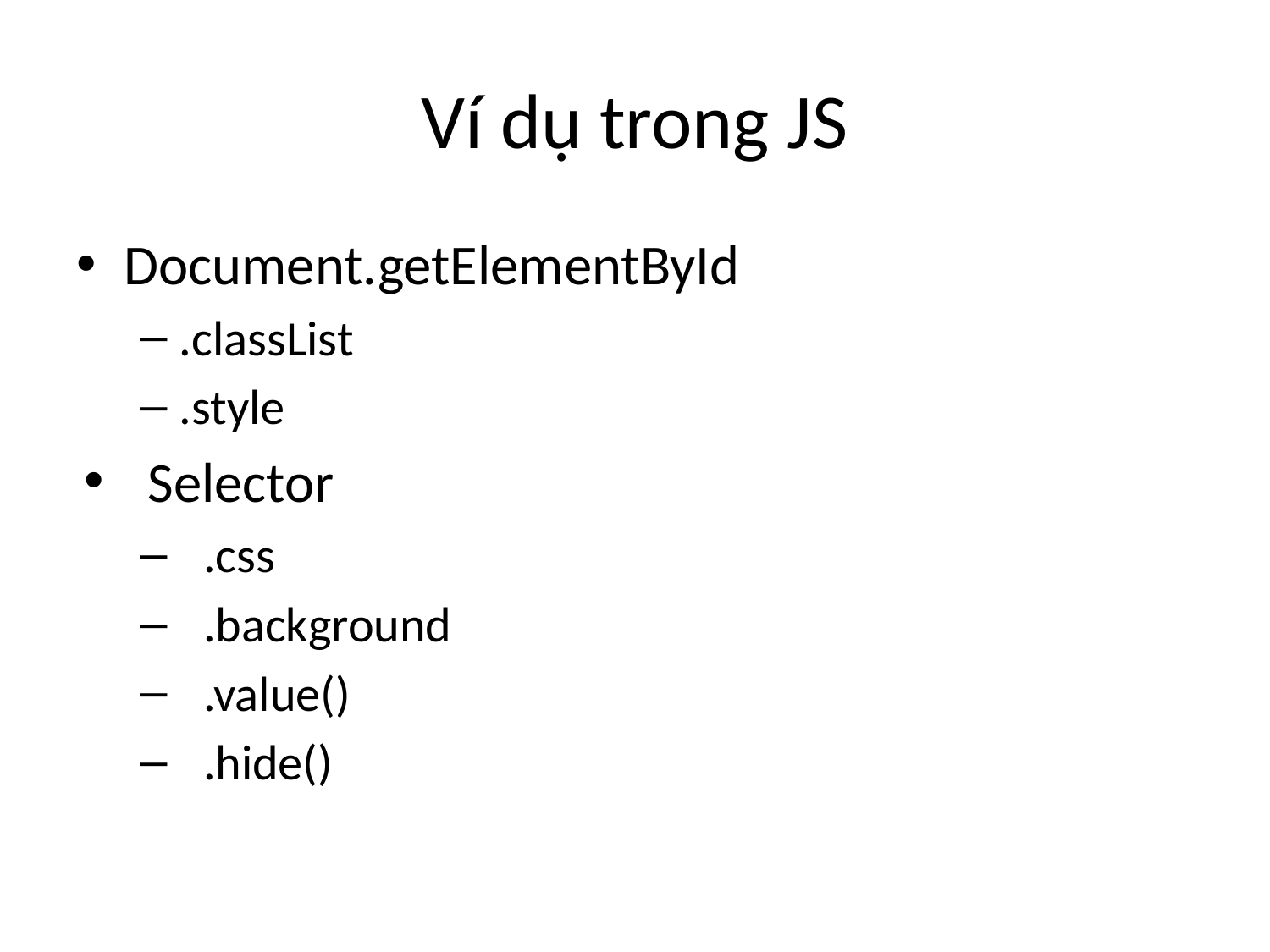

# Ví dụ trong JS
Document.getElementById
.classList
.style
Selector
.css
.background
.value()
.hide()